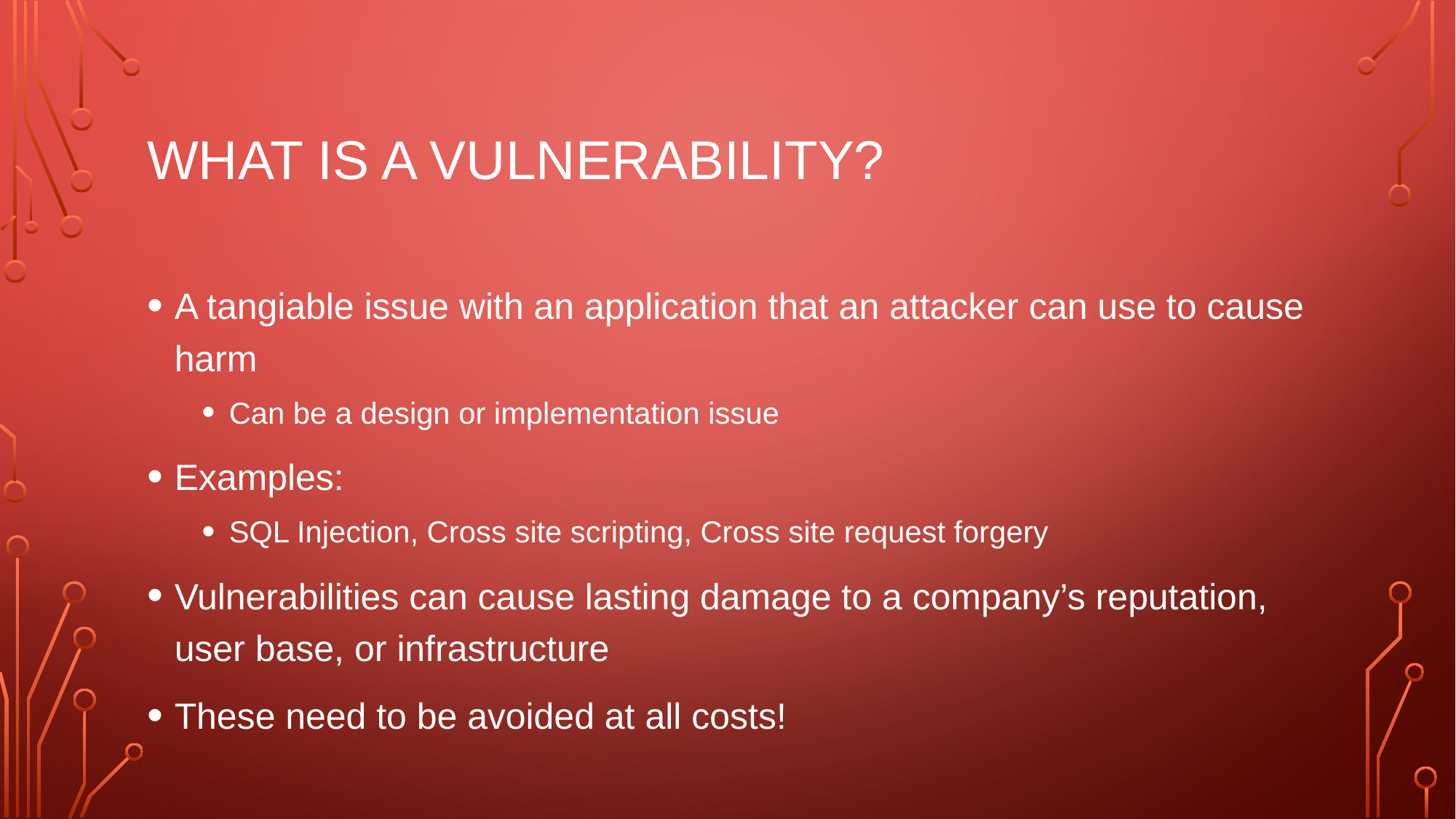

# What is a vulnerability?
A tangiable issue with an application that an attacker can use to cause harm
Can be a design or implementation issue
Examples:
SQL Injection, Cross site scripting, Cross site request forgery
Vulnerabilities can cause lasting damage to a company’s reputation, user base, or infrastructure
These need to be avoided at all costs!